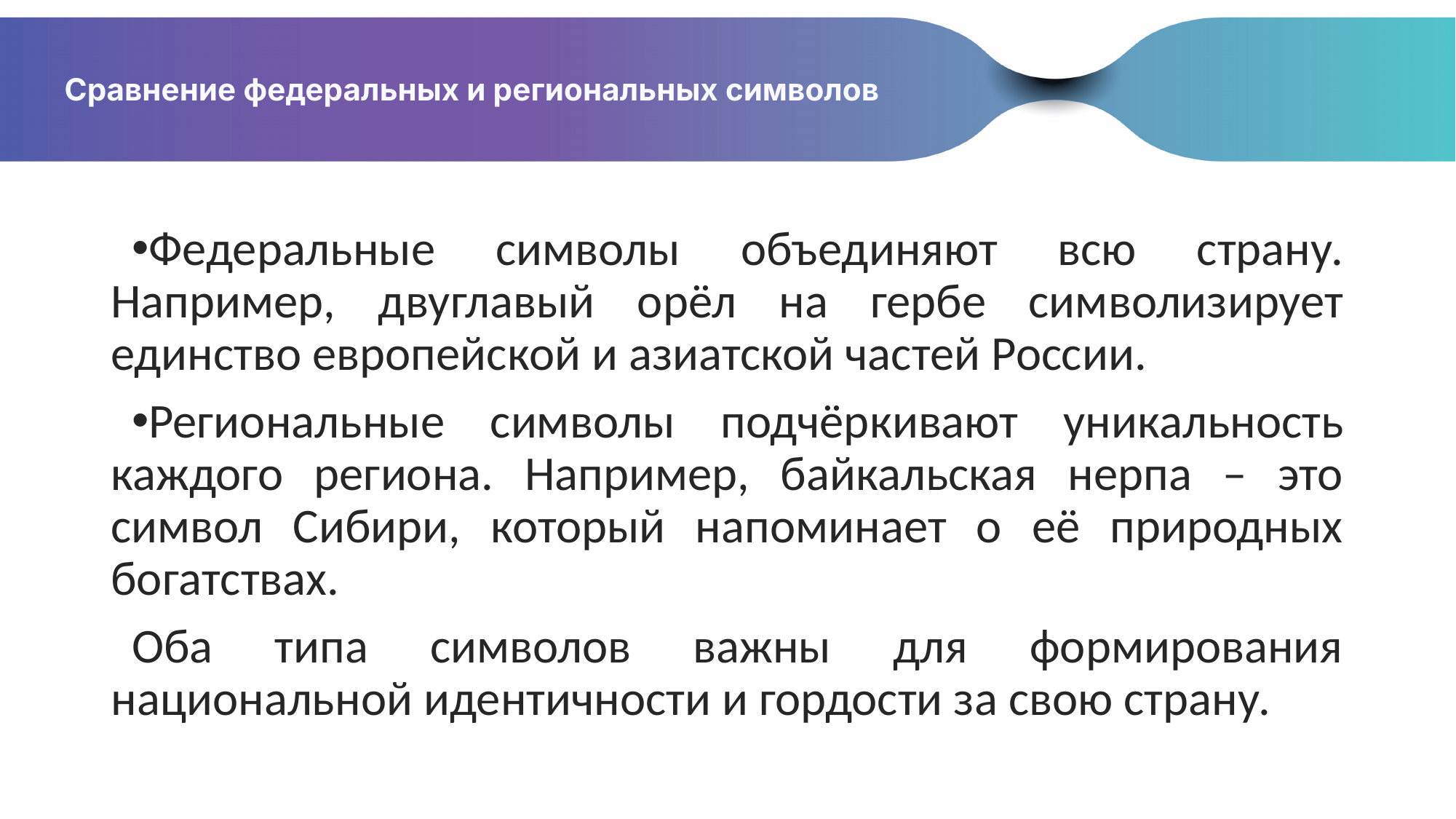

# Сравнение федеральных и региональных символов
Федеральные символы объединяют всю страну. Например, двуглавый орёл на гербе символизирует единство европейской и азиатской частей России.
Региональные символы подчёркивают уникальность каждого региона. Например, байкальская нерпа – это символ Сибири, который напоминает о её природных богатствах.
Оба типа символов важны для формирования национальной идентичности и гордости за свою страну.